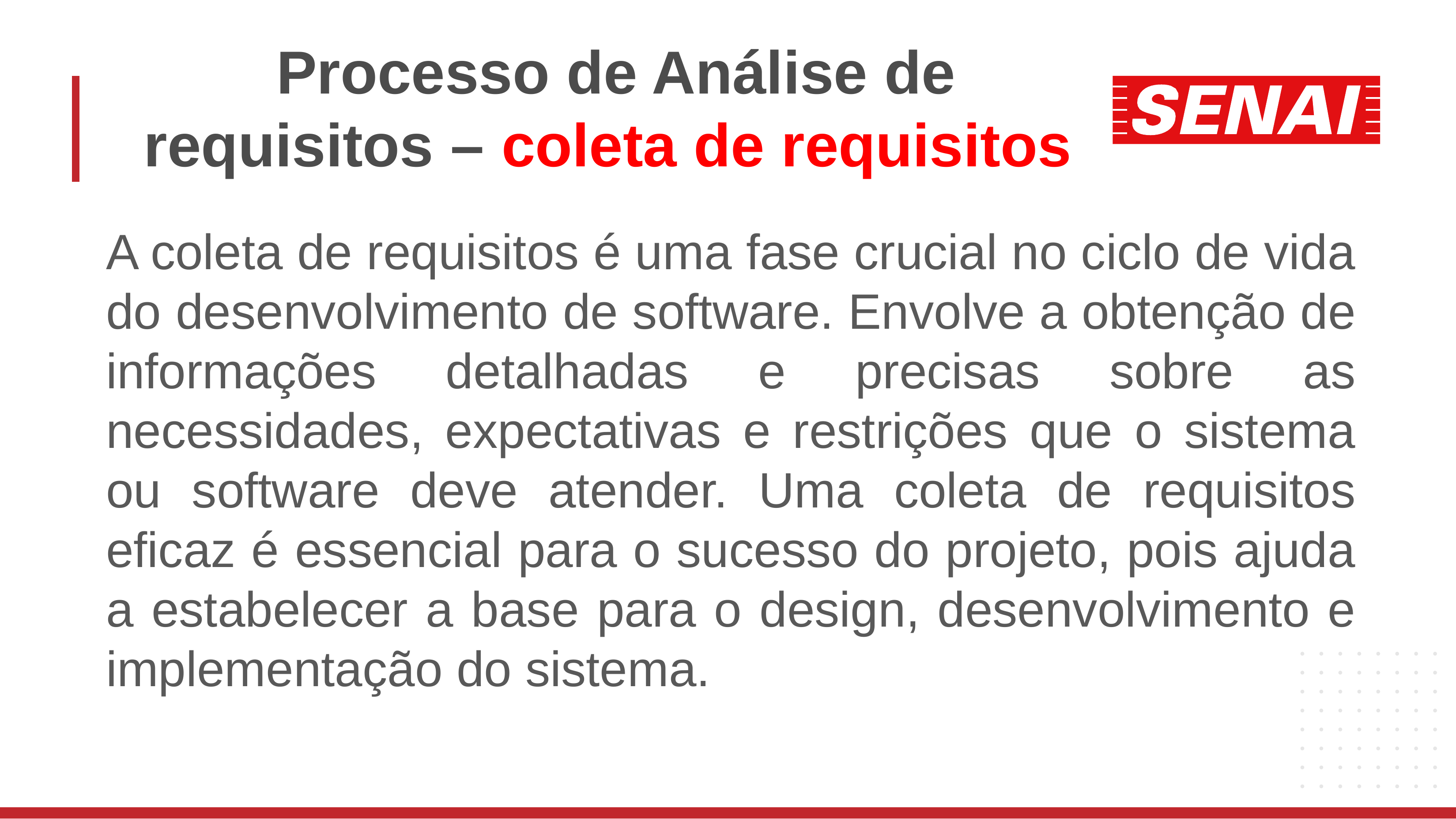

# Processo de Análise de requisitos – coleta de requisitos

A coleta de requisitos é uma fase crucial no ciclo de vida do desenvolvimento de software. Envolve a obtenção de informações detalhadas e precisas sobre as necessidades, expectativas e restrições que o sistema ou software deve atender. Uma coleta de requisitos eficaz é essencial para o sucesso do projeto, pois ajuda a estabelecer a base para o design, desenvolvimento e implementação do sistema.